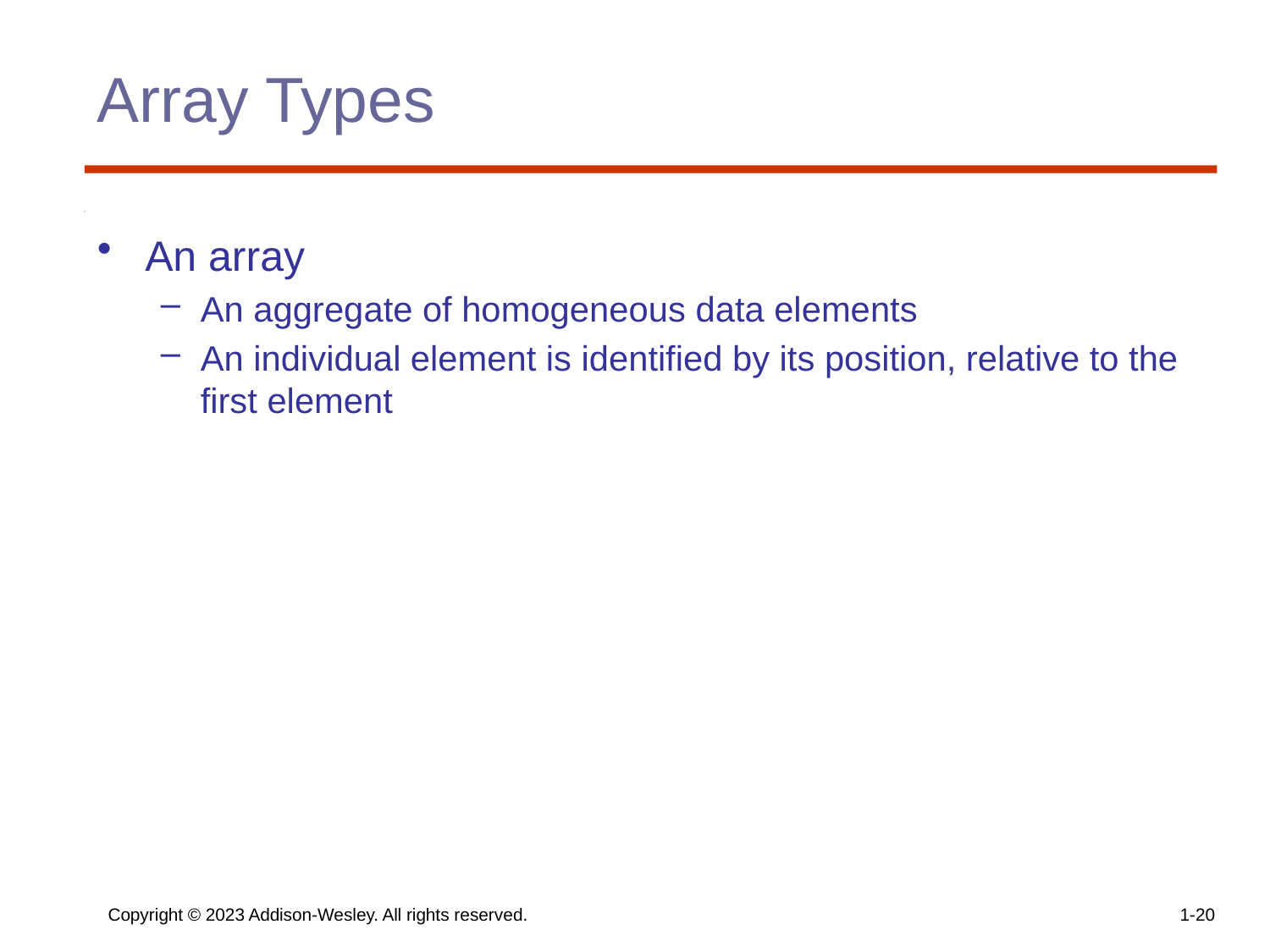

# Array Types
An array
An aggregate of homogeneous data elements
An individual element is identified by its position, relative to the first element
Copyright © 2023 Addison-Wesley. All rights reserved.
1-20